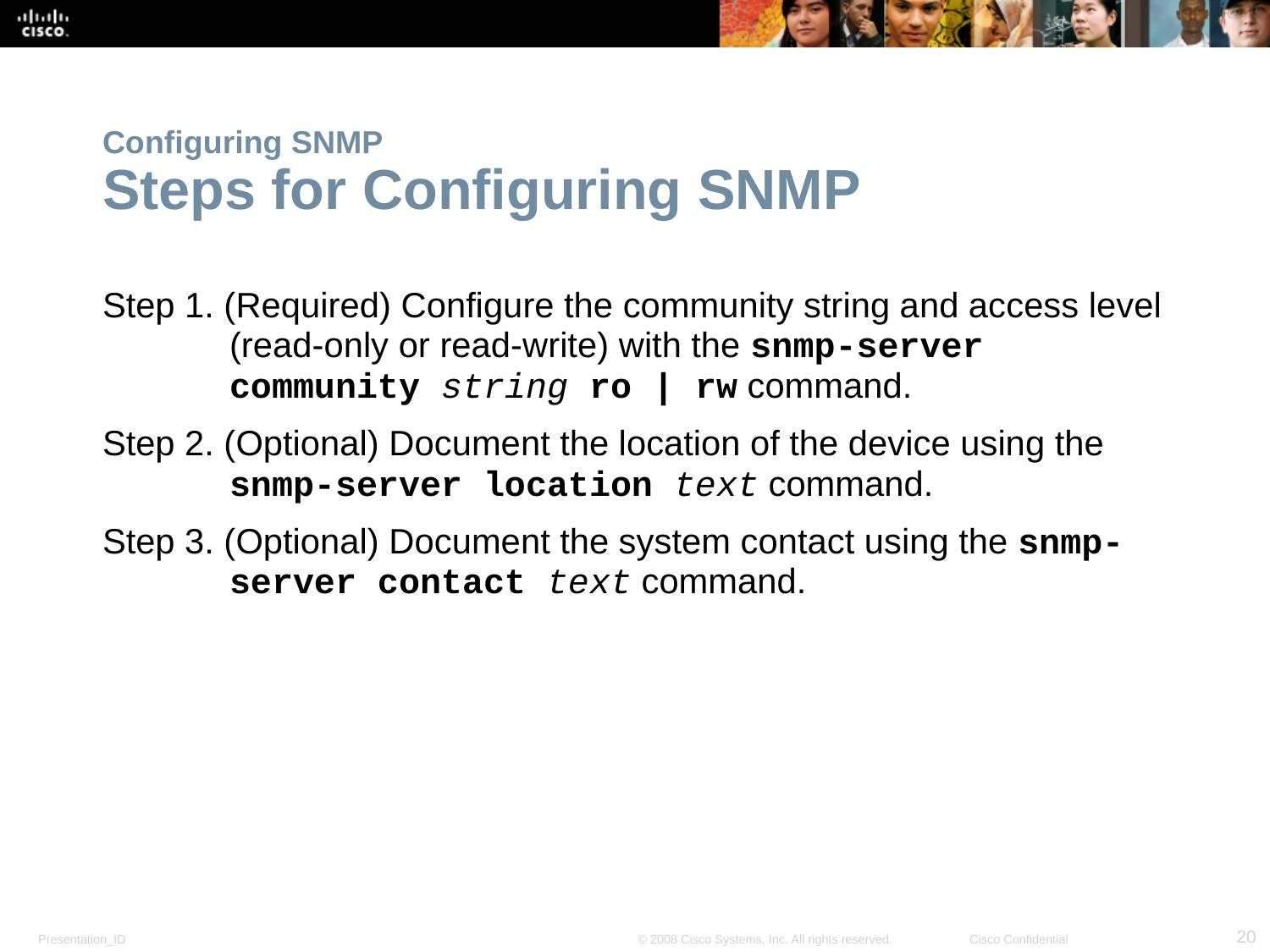

# Configuring SNMP Steps for Configuring SNMP
Step 1. (Required) Configure the community string and access level (read-only or read-write) with the snmp-server community string ro | rw command.
Step 2. (Optional) Document the location of the device using the snmp-server location text command.
Step 3. (Optional) Document the system contact using the snmp-server contact text command.